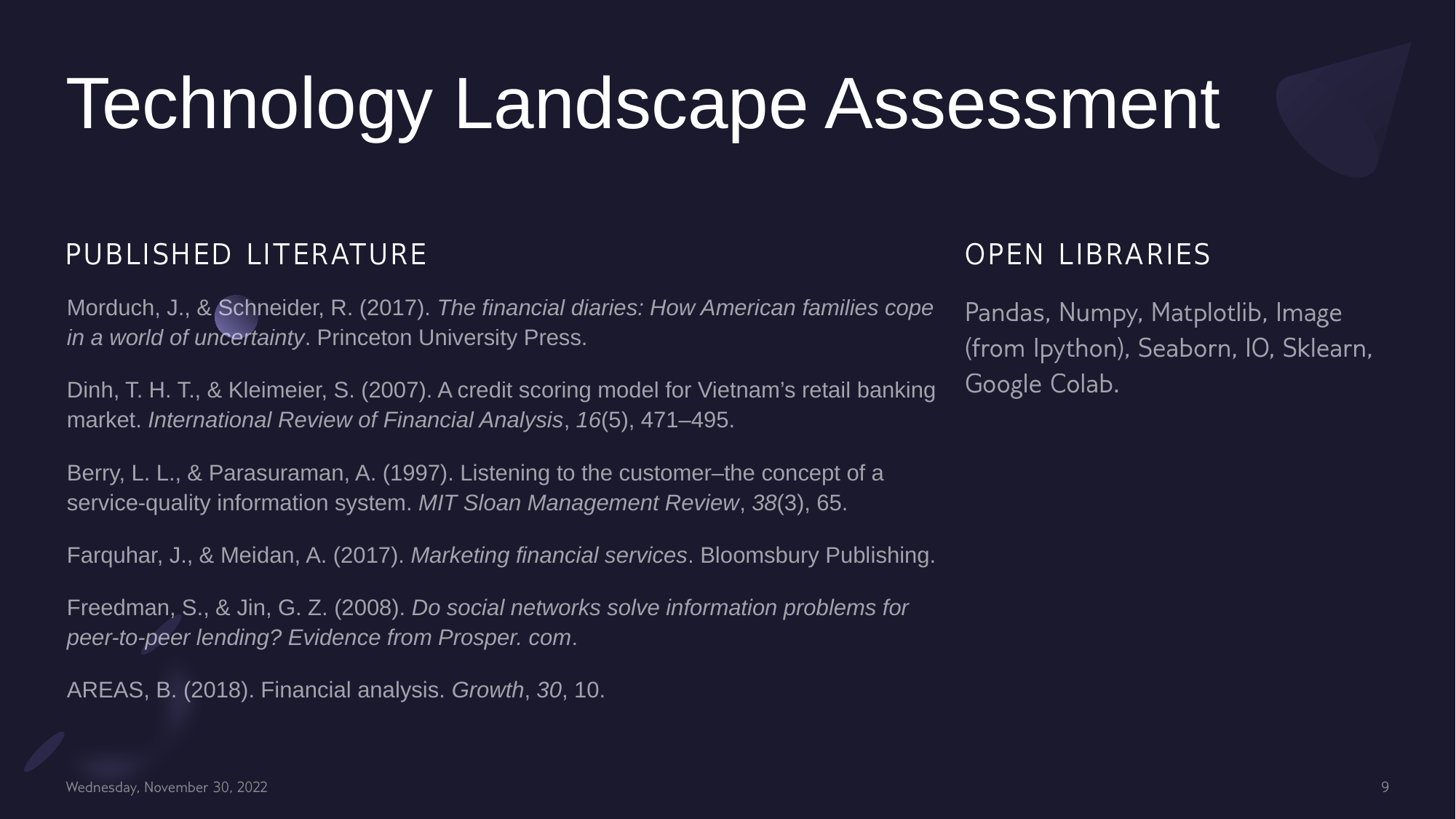

# Technology Landscape Assessment
PUBLISHED LITERATURE
OPEN LIBRARIES
Pandas, Numpy, Matplotlib, Image (from Ipython), Seaborn, IO, Sklearn, Google Colab.

Morduch, J., & Schneider, R. (2017). The financial diaries: How American families cope in a world of uncertainty. Princeton University Press.
Dinh, T. H. T., & Kleimeier, S. (2007). A credit scoring model for Vietnam’s retail banking market. International Review of Financial Analysis, 16(5), 471–495.
Berry, L. L., & Parasuraman, A. (1997). Listening to the customer–the concept of a service-quality information system. MIT Sloan Management Review, 38(3), 65.
Farquhar, J., & Meidan, A. (2017). Marketing financial services. Bloomsbury Publishing.
Freedman, S., & Jin, G. Z. (2008). Do social networks solve information problems for peer-to-peer lending? Evidence from Prosper. com.
AREAS, B. (2018). Financial analysis. Growth, 30, 10.
Wednesday, November 30, 2022
9